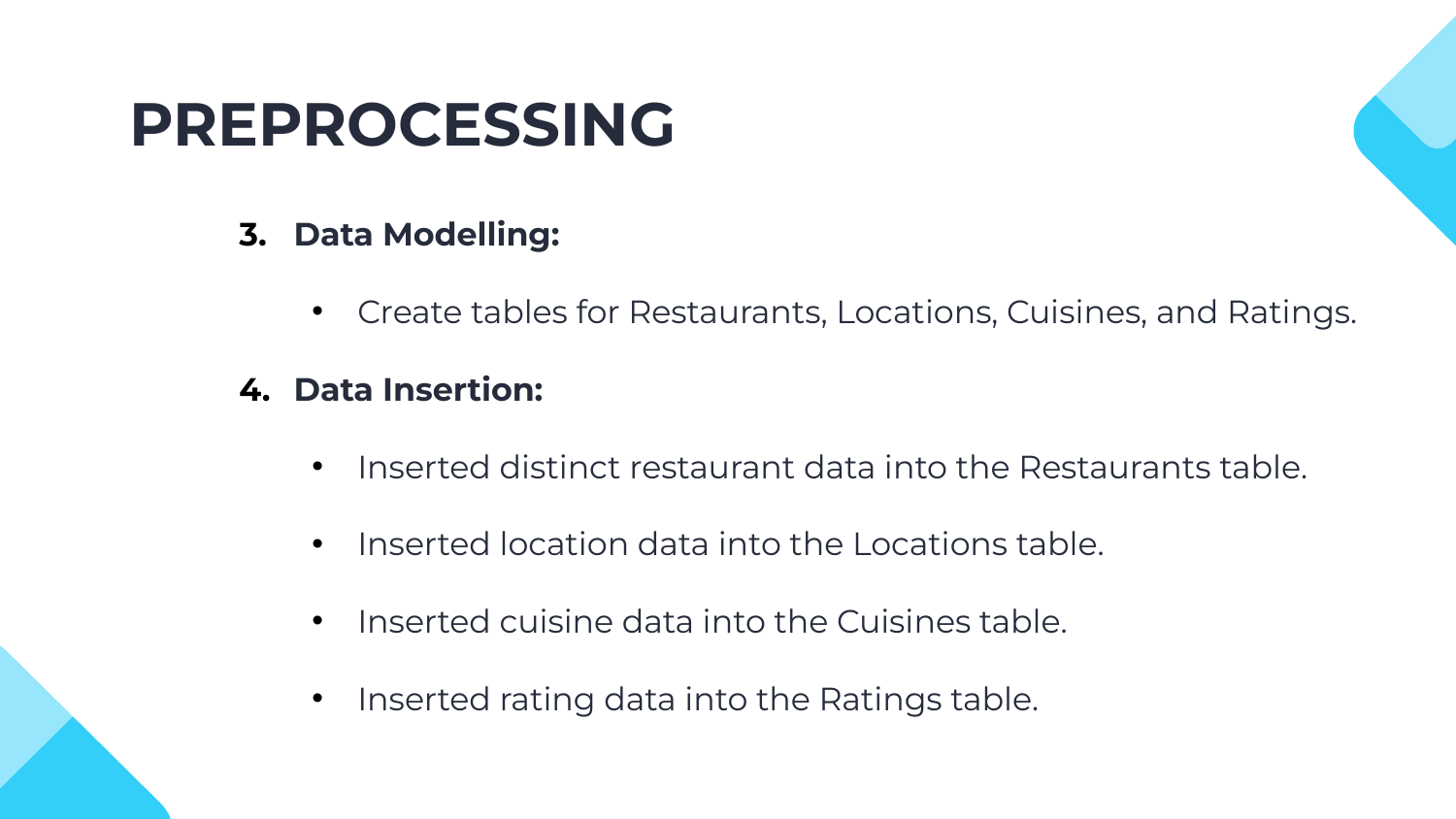

# PREPROCESSING
Data Modelling:

Create tables for Restaurants, Locations, Cuisines, and Ratings.

Data Insertion:

Inserted distinct restaurant data into the Restaurants table.

Inserted location data into the Locations table.

Inserted cuisine data into the Cuisines table.

Inserted rating data into the Ratings table.